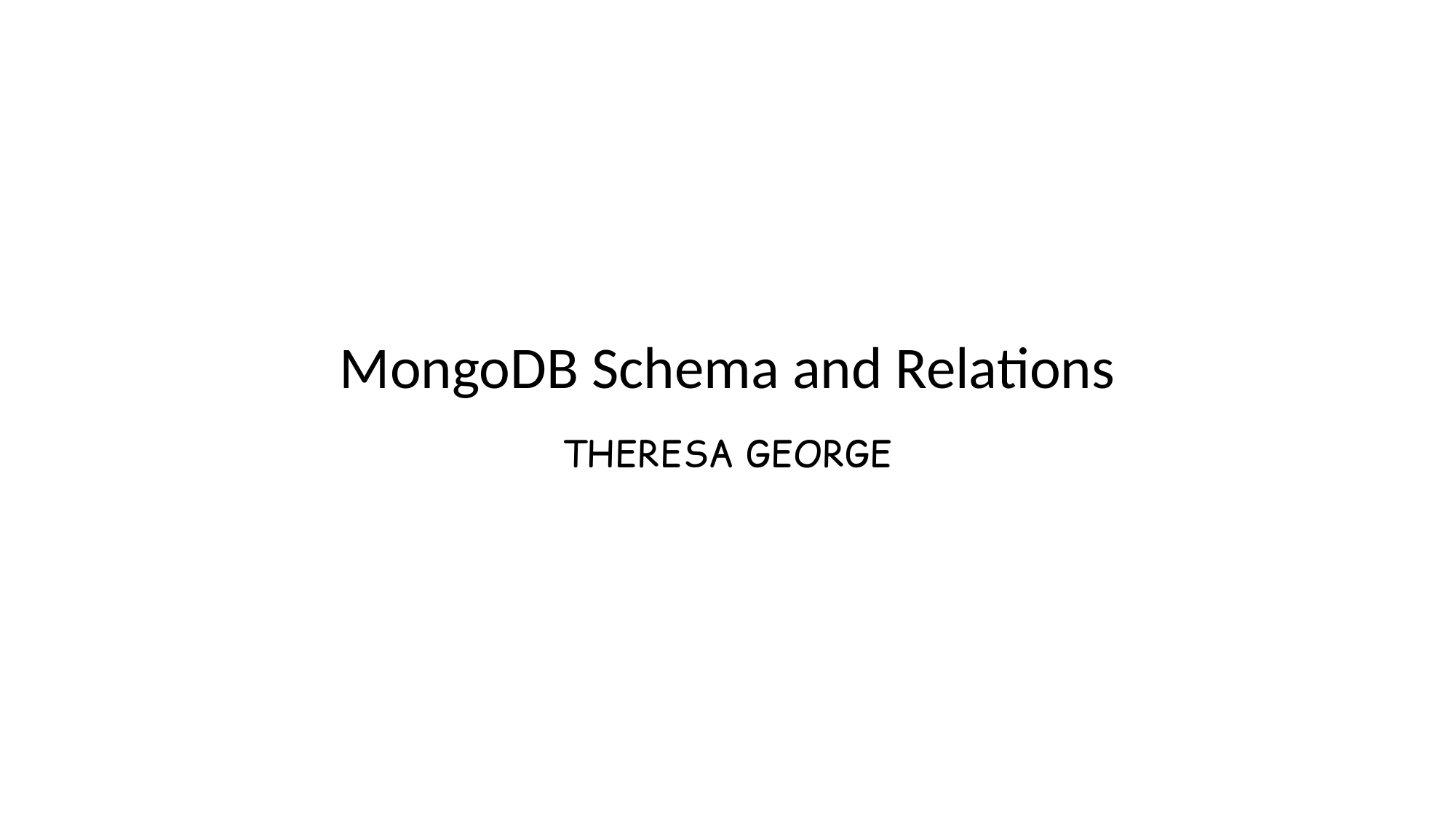

# MongoDB Schema and Relations

THERESA GEORGE